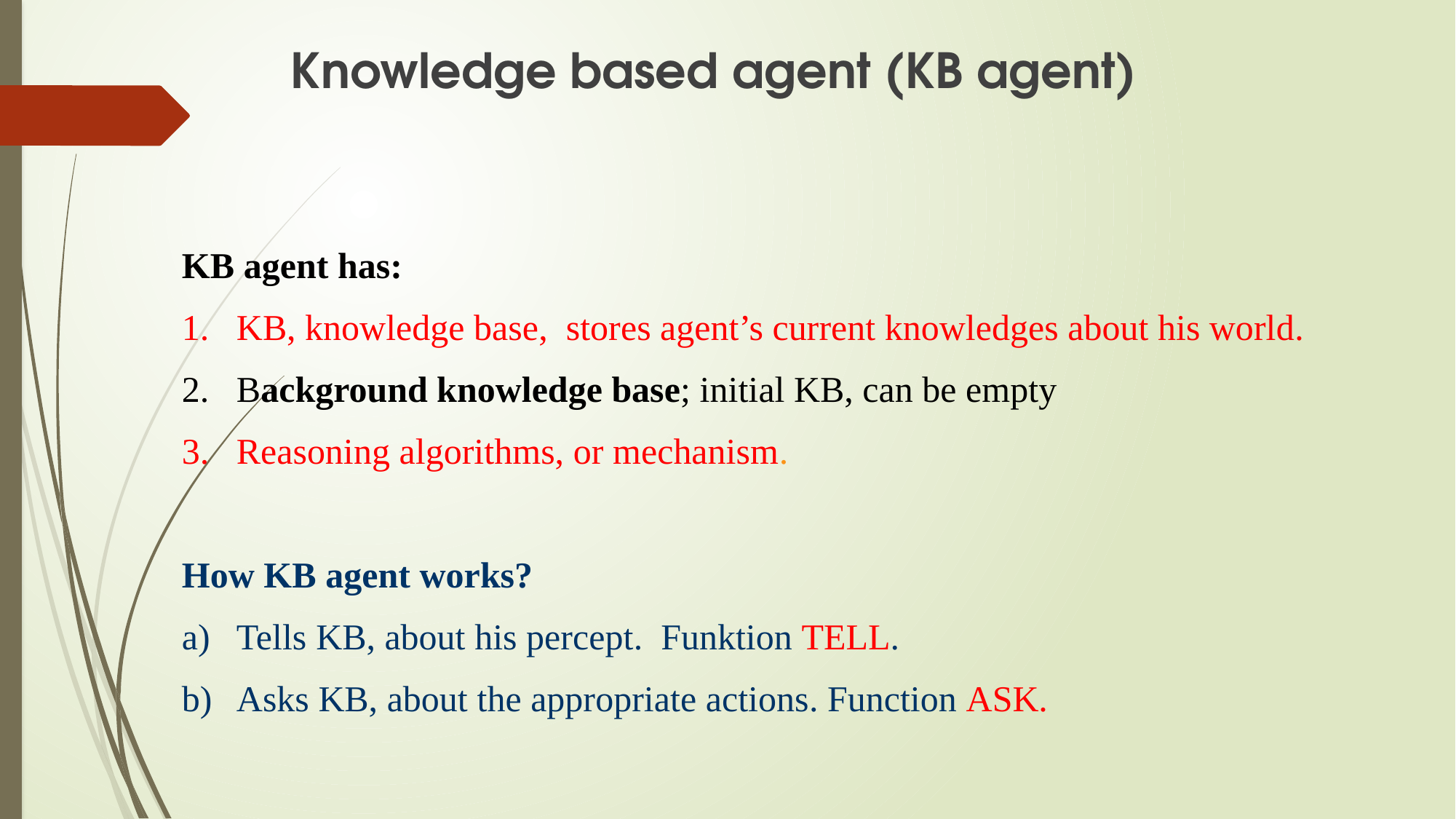

# Knowledge based agent (KB agent)
KB agent has:
KB, knowledge base,  stores agent’s current knowledges about his world.
Background knowledge base; initial KB, can be empty
Reasoning algorithms, or mechanism.

How KB agent works?
Tells KB, about his percept.  Funktion TELL.
Asks KB, about the appropriate actions. Function ASK.